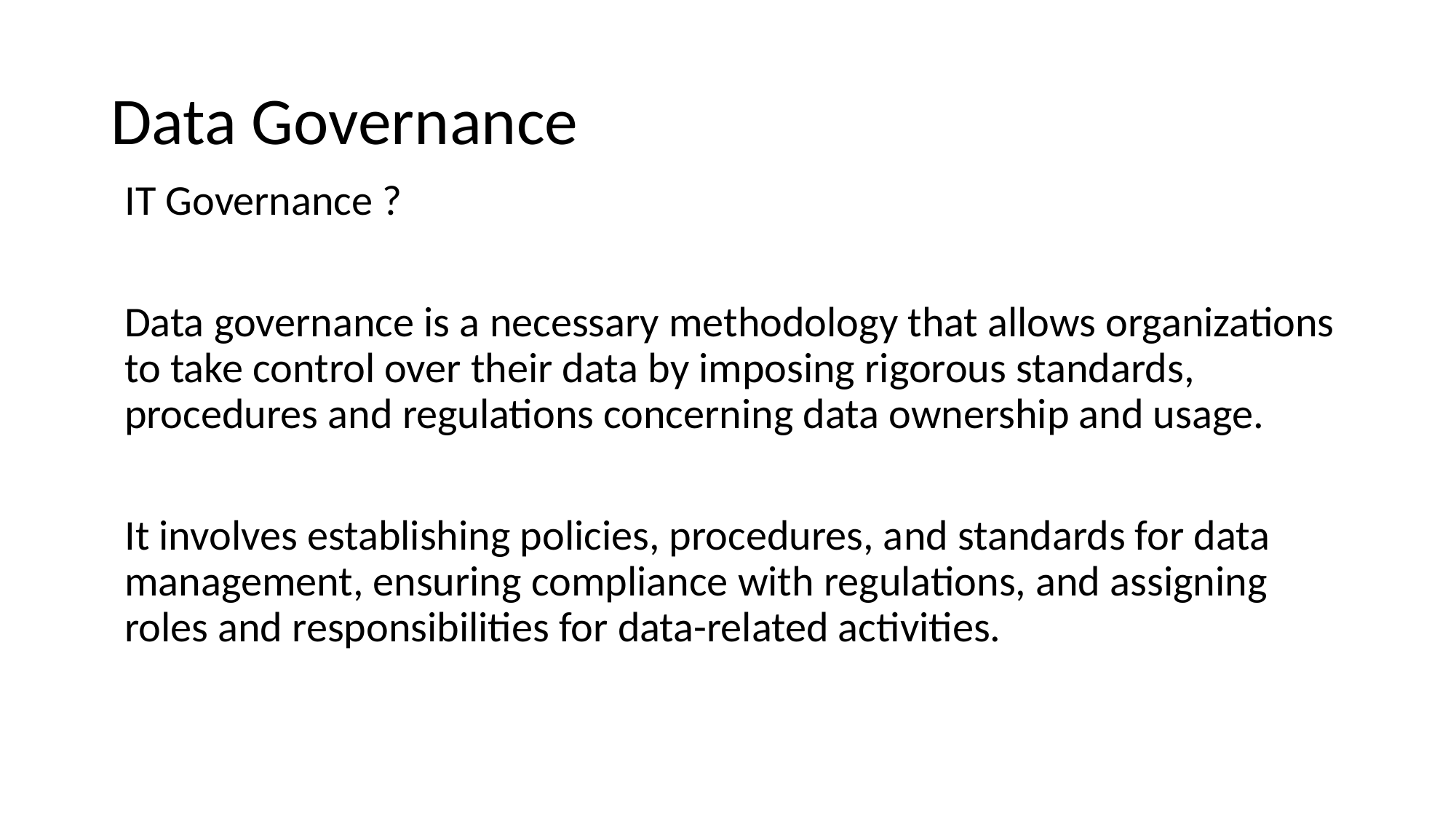

# Data Governance
IT Governance ?

Data governance is a necessary methodology that allows organizations to take control over their data by imposing rigorous standards, procedures and regulations concerning data ownership and usage.

It involves establishing policies, procedures, and standards for data management, ensuring compliance with regulations, and assigning roles and responsibilities for data-related activities.